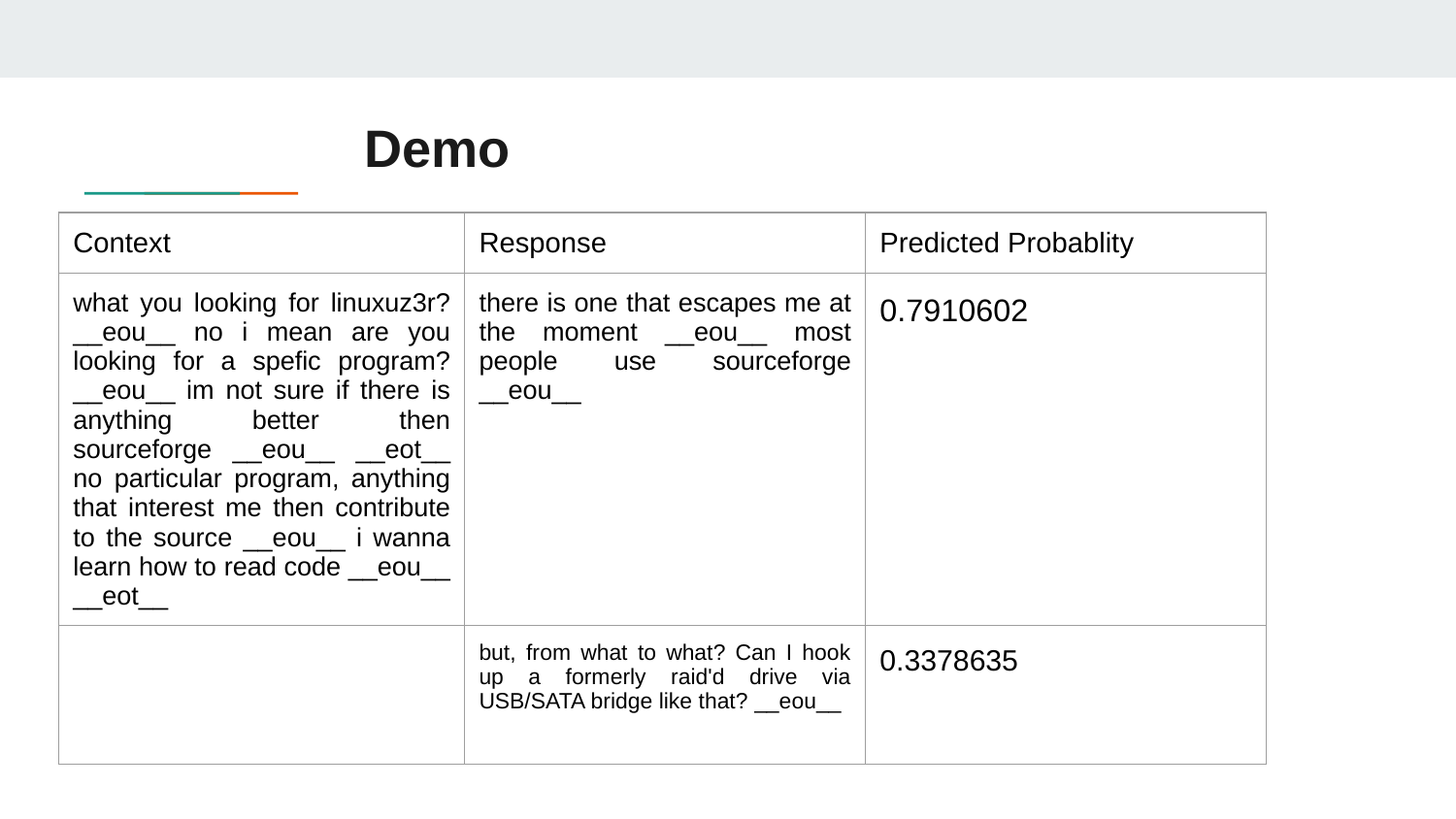

# Demo
| Context | Response | Predicted Probablity |
| --- | --- | --- |
| what you looking for linuxuz3r? \_\_eou\_\_ no i mean are you looking for a spefic program? \_\_eou\_\_ im not sure if there is anything better then sourceforge \_\_eou\_\_ \_\_eot\_\_ no particular program, anything that interest me then contribute to the source \_\_eou\_\_ i wanna learn how to read code \_\_eou\_\_ \_\_eot\_\_ | there is one that escapes me at the moment \_\_eou\_\_ most people use sourceforge \_\_eou\_\_ | 0.7910602 |
|  | but, from what to what? Can I hook up a formerly raid'd drive via USB/SATA bridge like that? \_\_eou\_\_ | 0.3378635 |